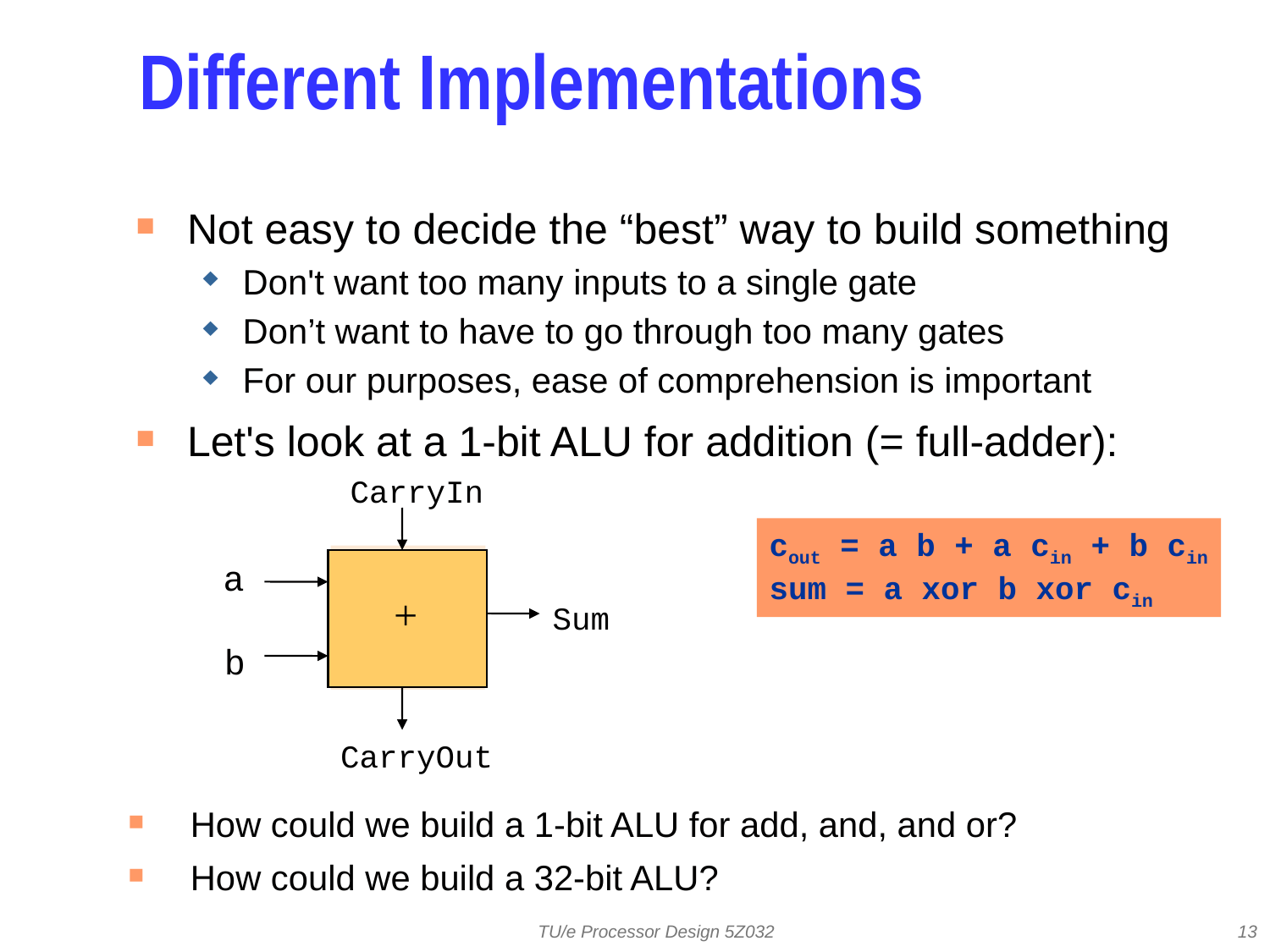

# Different Implementations

Not easy to decide the “best” way to build something
Don't want too many inputs to a single gate
Don’t want to have to go through too many gates
For our purposes, ease of comprehension is important
Let's look at a 1-bit ALU for addition (= full-adder):
CarryIn

a

+
Sum

b

CarryOut
cout = a b + a cin + b cin
sum = a xor b xor cin
   How could we build a 1-bit ALU for add, and, and or?
   How could we build a 32-bit ALU?
TU/e Processor Design 5Z032
13